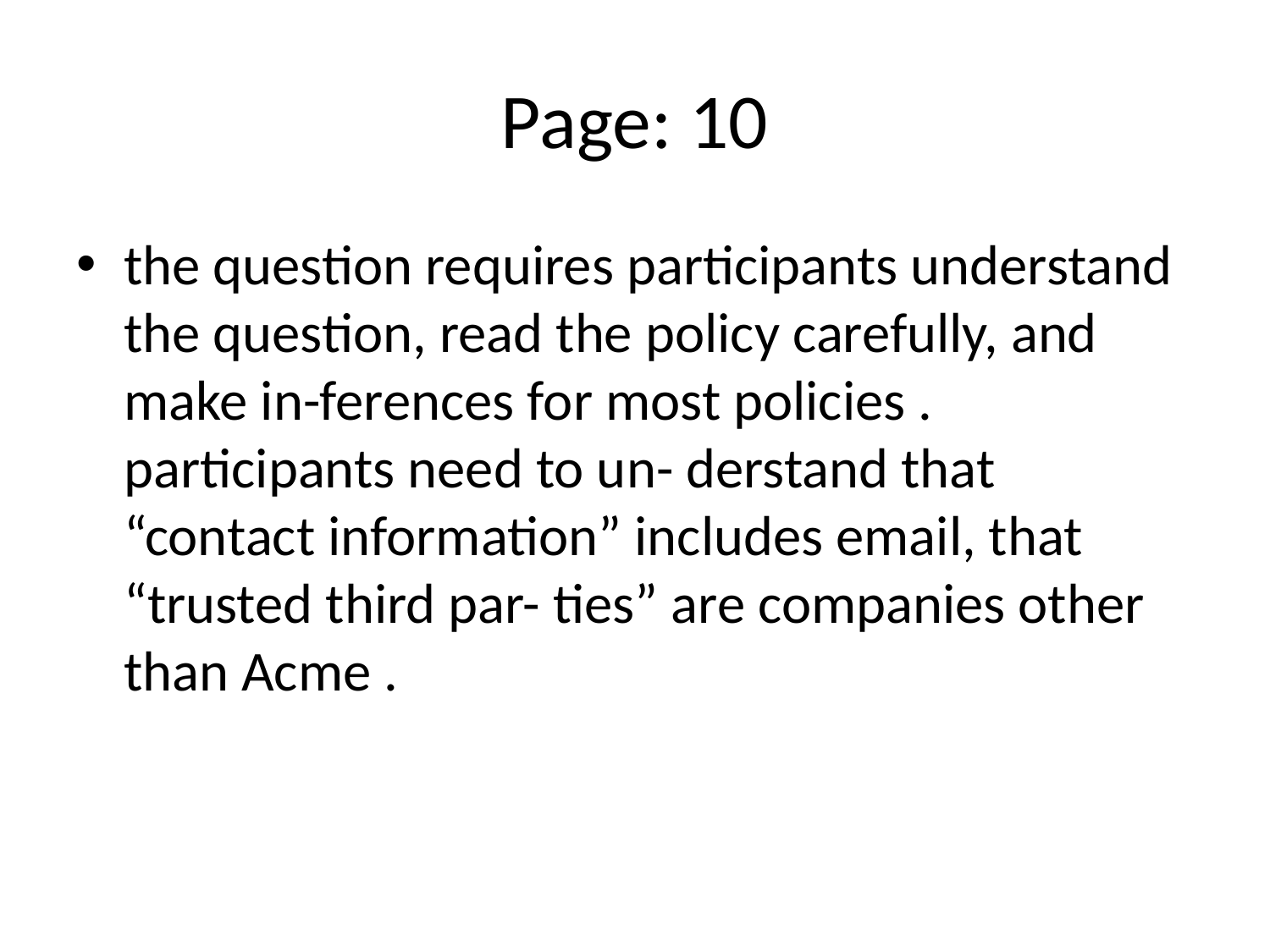

# Page: 10
the question requires participants understand the question, read the policy carefully, and make in-ferences for most policies . participants need to un- derstand that “contact information” includes email, that “trusted third par- ties” are companies other than Acme .